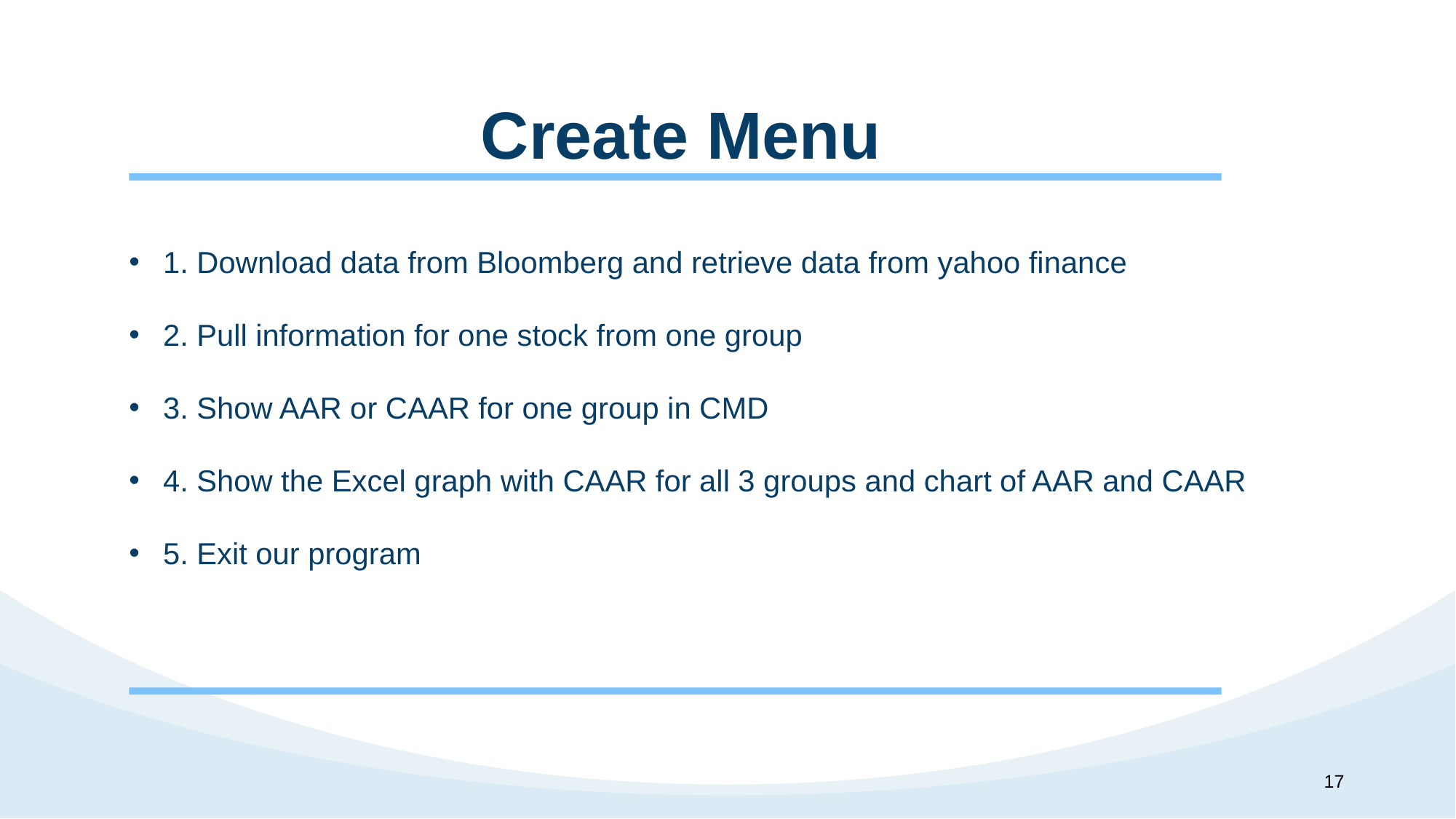

Create Menu

1. Download data from Bloomberg and retrieve data from yahoo finance
2. Pull information for one stock from one group
3. Show AAR or CAAR for one group in CMD
4. Show the Excel graph with CAAR for all 3 groups and chart of AAR and CAAR
5. Exit our program

17